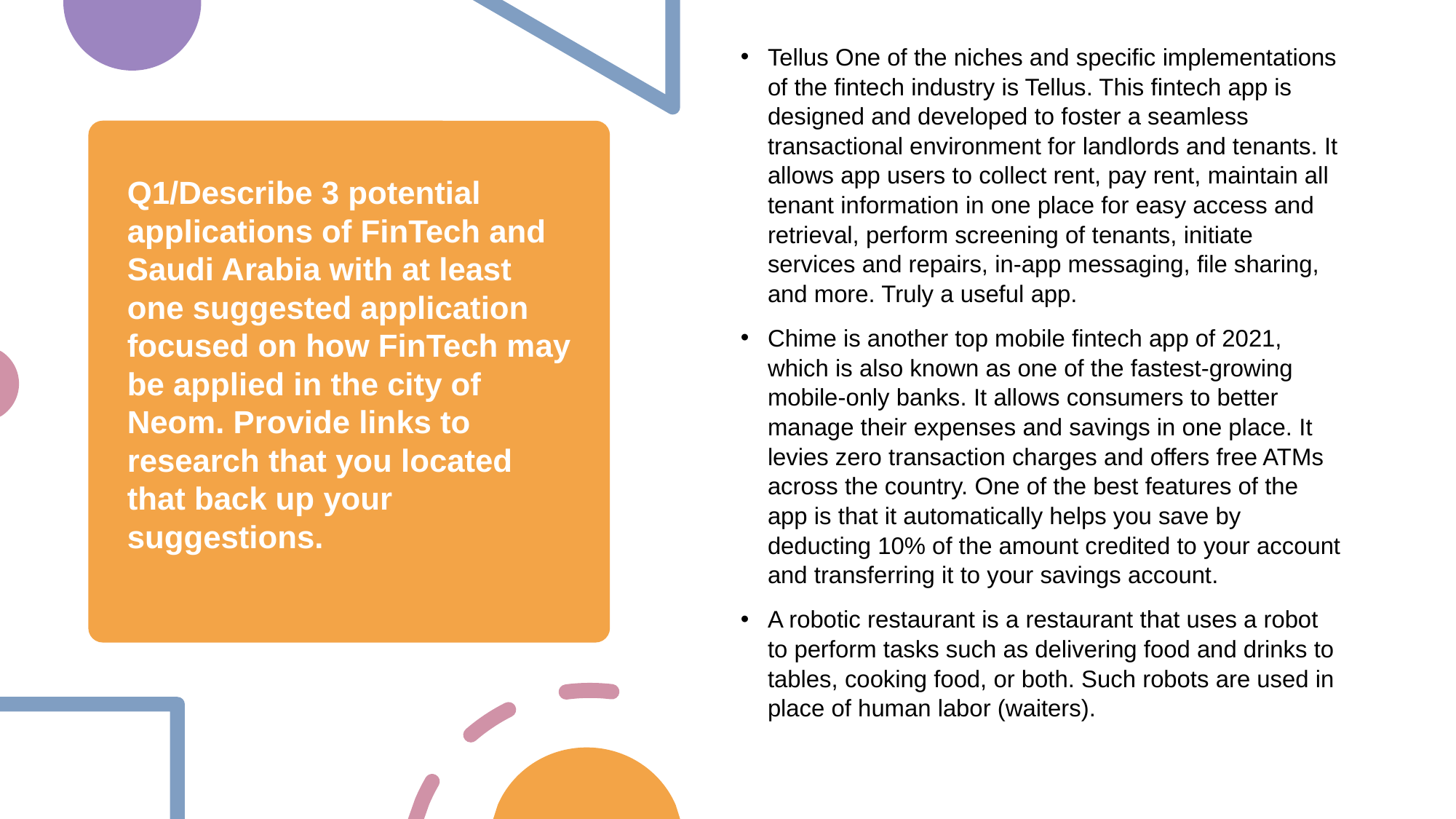

Tellus One of the niches and specific implementations of the fintech industry is Tellus. This fintech app is designed and developed to foster a seamless transactional environment for landlords and tenants. It allows app users to collect rent, pay rent, maintain all tenant information in one place for easy access and retrieval, perform screening of tenants, initiate services and repairs, in-app messaging, file sharing, and more. Truly a useful app.
Chime is another top mobile fintech app of 2021, which is also known as one of the fastest-growing mobile-only banks. It allows consumers to better manage their expenses and savings in one place. It levies zero transaction charges and offers free ATMs across the country. One of the best features of the app is that it automatically helps you save by deducting 10% of the amount credited to your account and transferring it to your savings account.
A robotic restaurant is a restaurant that uses a robot to perform tasks such as delivering food and drinks to tables, cooking food, or both. Such robots are used in place of human labor (waiters).

# Q1/Describe 3 potential applications of FinTech and Saudi Arabia with at least one suggested application focused on how FinTech may be applied in the city of Neom. Provide links to research that you located that back up your suggestions.